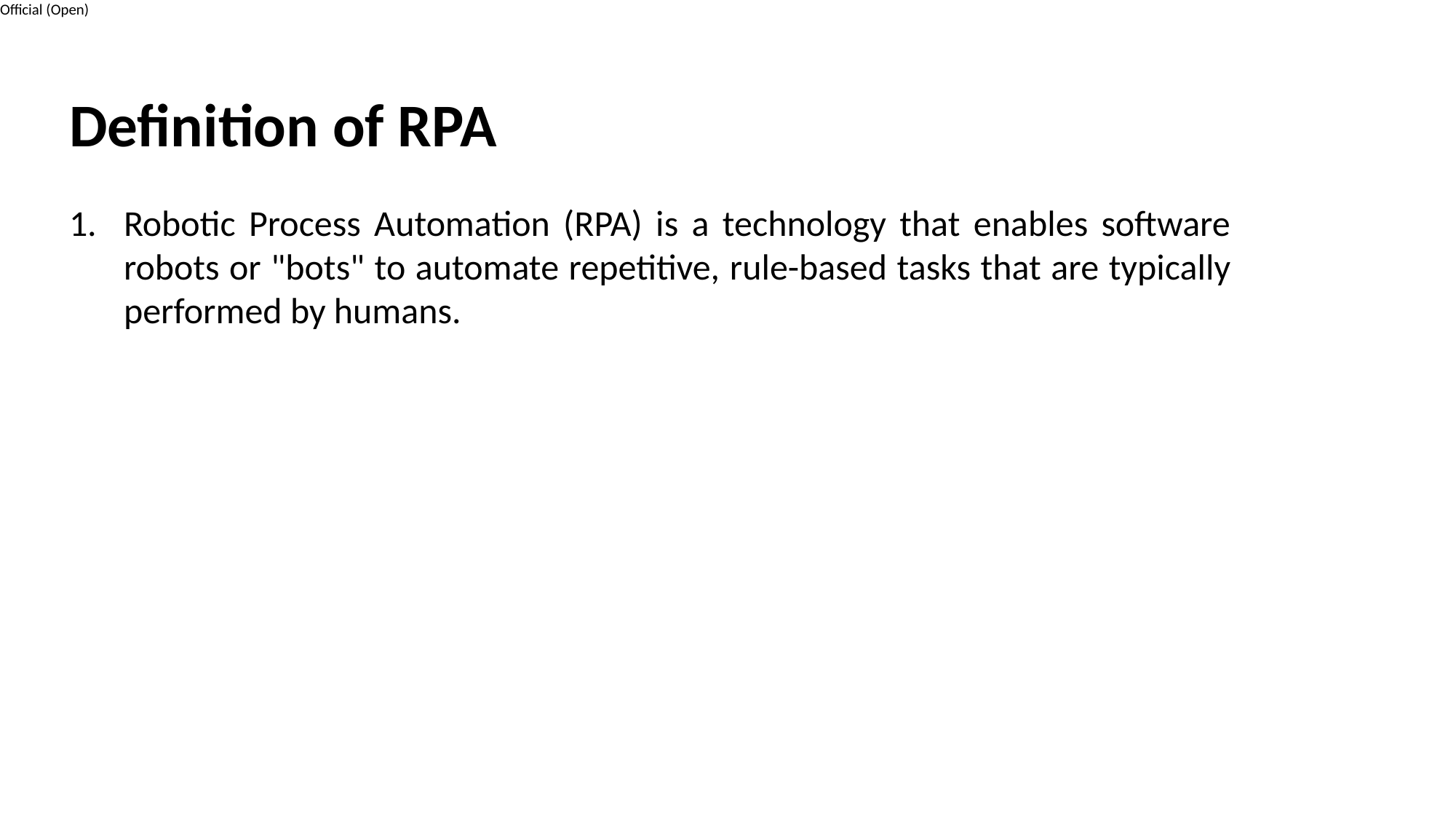

Definition of RPA
Robotic Process Automation (RPA) is a technology that enables software robots or "bots" to automate repetitive, rule-based tasks that are typically performed by humans.